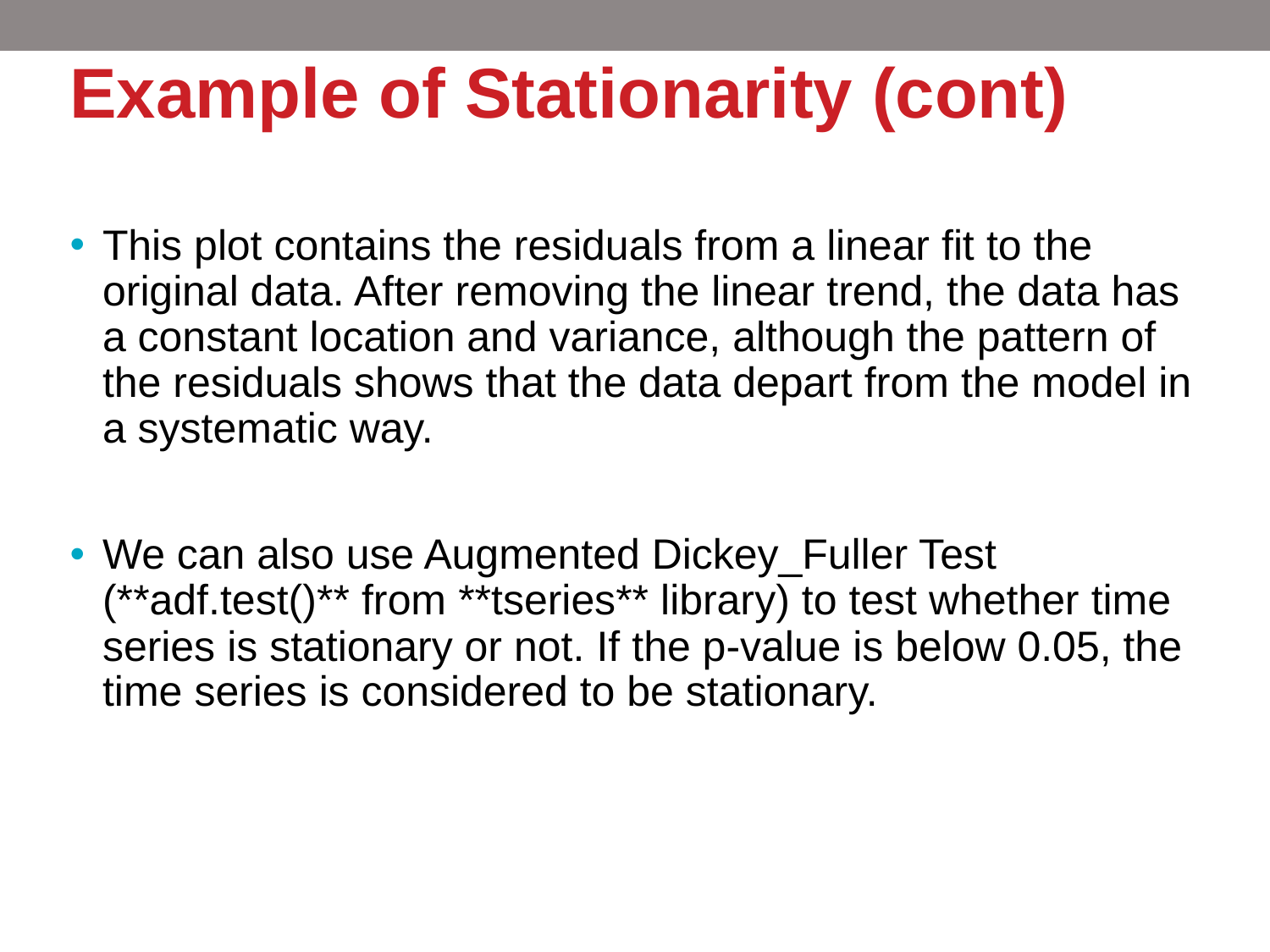

# Example of Stationarity (cont)
This plot contains the residuals from a linear fit to the original data. After removing the linear trend, the data has a constant location and variance, although the pattern of the residuals shows that the data depart from the model in a systematic way.

We can also use Augmented Dickey_Fuller Test (**adf.test()** from **tseries** library) to test whether time series is stationary or not. If the p-value is below 0.05, the time series is considered to be stationary.